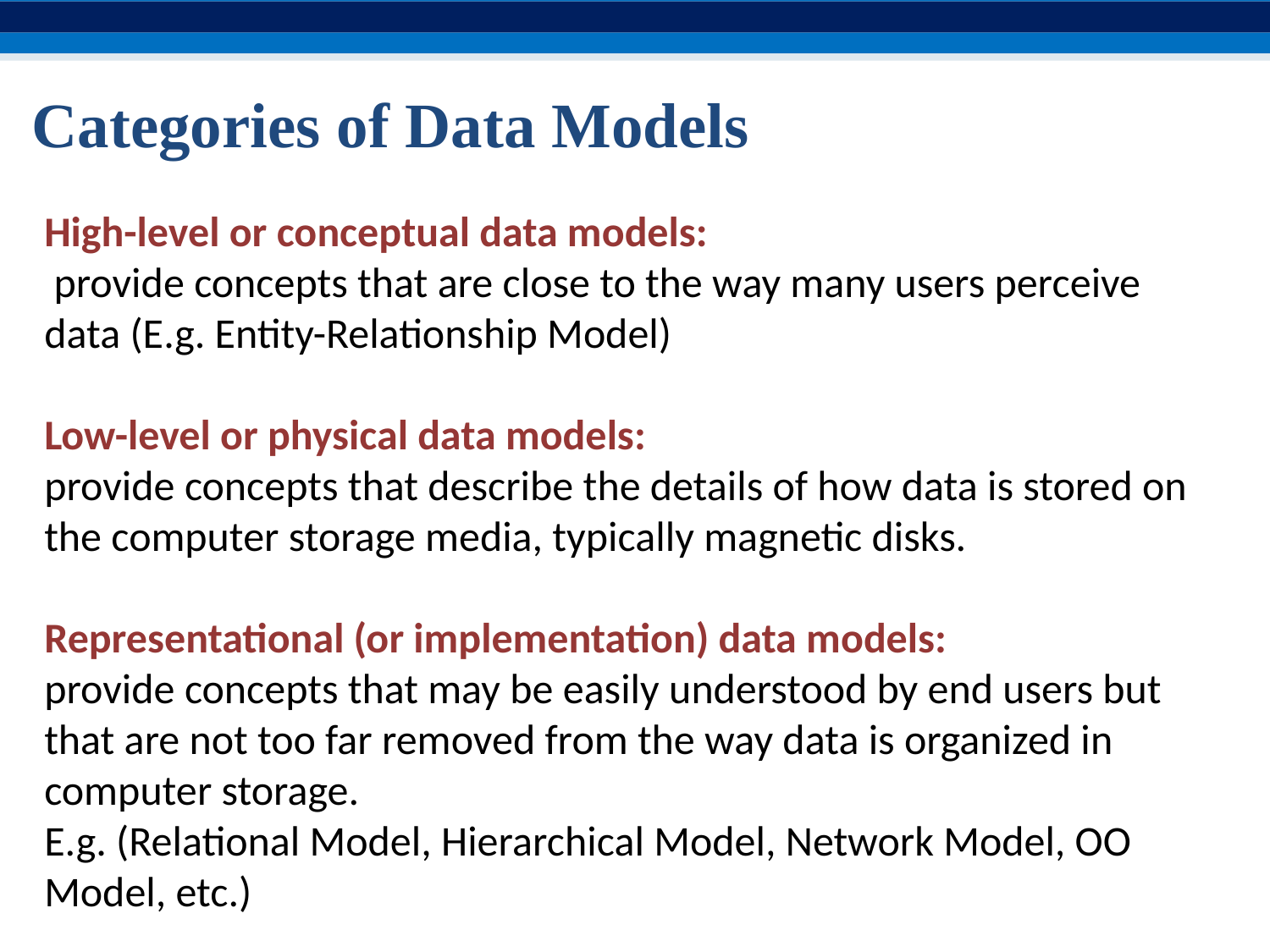

# Categories of Data Models
High-level or conceptual data models:
 provide concepts that are close to the way many users perceive data (E.g. Entity-Relationship Model)

Low-level or physical data models:
provide concepts that describe the details of how data is stored on the computer storage media, typically magnetic disks.

Representational (or implementation) data models:
provide concepts that may be easily understood by end users but that are not too far removed from the way data is organized in computer storage.
E.g. (Relational Model, Hierarchical Model, Network Model, OO Model, etc.)